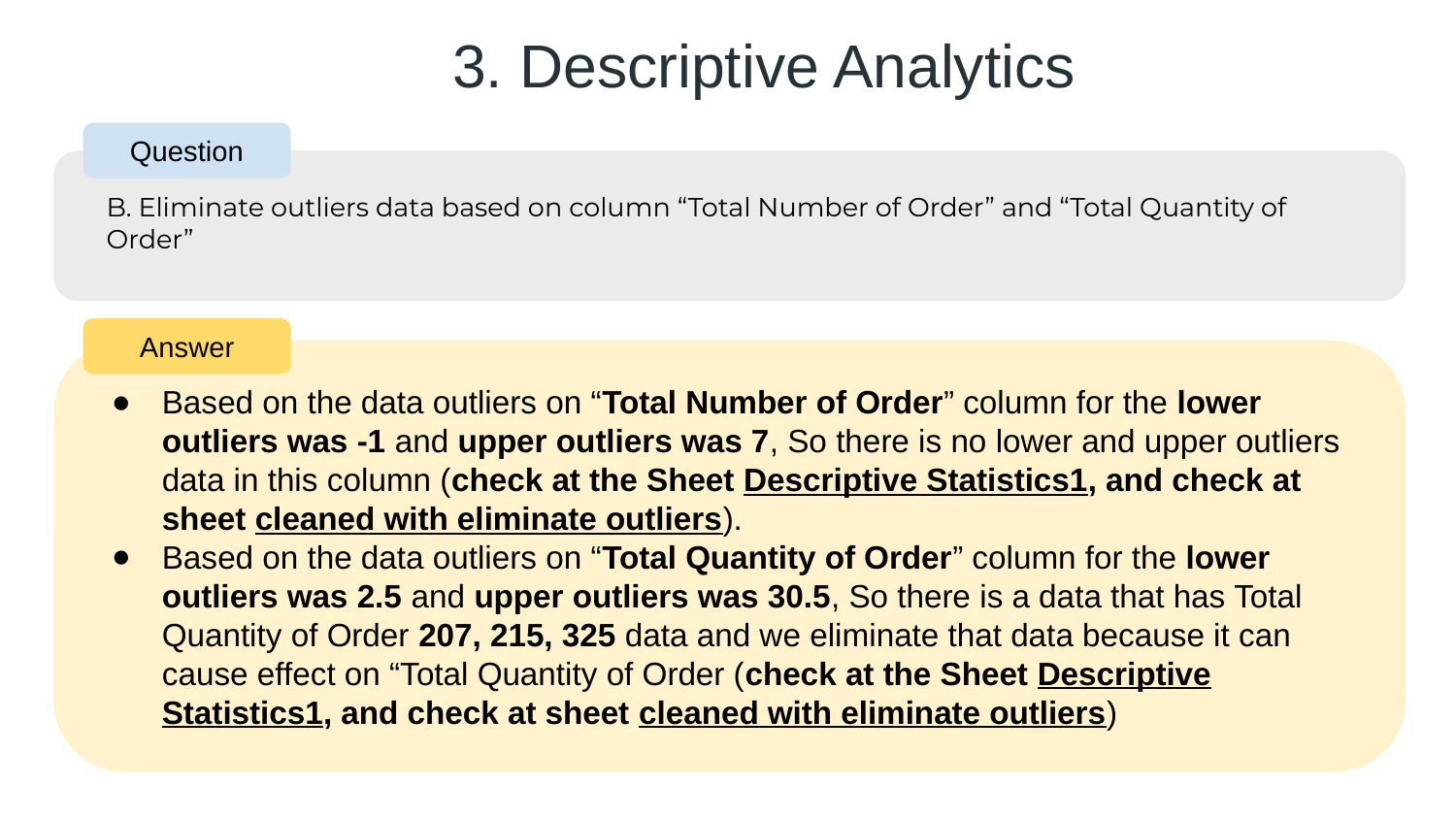

3. Descriptive Analytics
Question

B. Eliminate outliers data based on column “Total Number of Order” and “Total Quantity of Order”
Answer
Based on the data outliers on “Total Number of Order” column for the lower outliers was -1 and upper outliers was 7, So there is no lower and upper outliers data in this column (check at the Sheet Descriptive Statistics1, and check at sheet cleaned with eliminate outliers).
Based on the data outliers on “Total Quantity of Order” column for the lower outliers was 2.5 and upper outliers was 30.5, So there is a data that has Total Quantity of Order 207, 215, 325 data and we eliminate that data because it can cause effect on “Total Quantity of Order (check at the Sheet Descriptive Statistics1, and check at sheet cleaned with eliminate outliers)